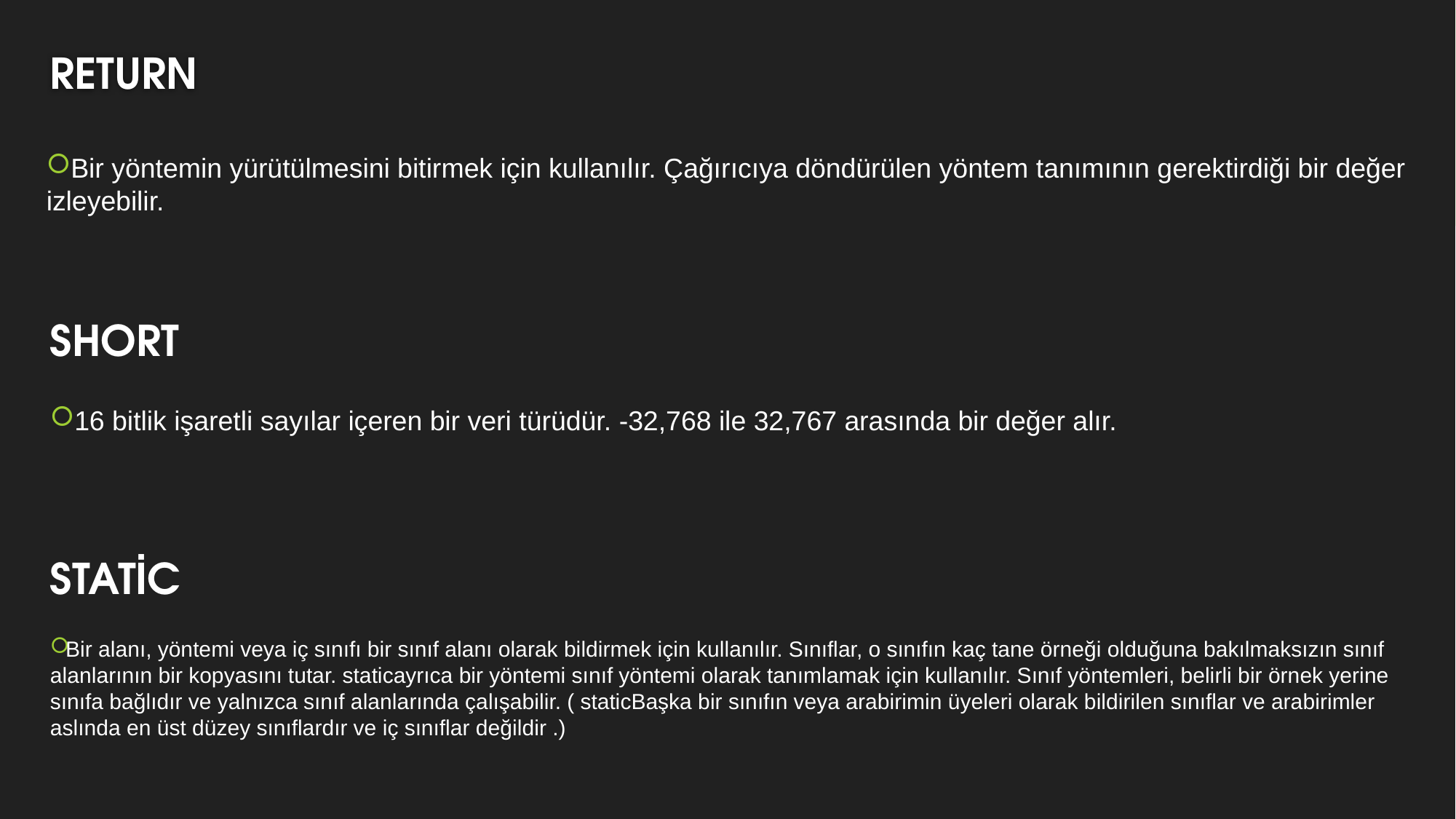

# RETURN
Bir yöntemin yürütülmesini bitirmek için kullanılır. Çağırıcıya döndürülen yöntem tanımının gerektirdiği bir değer izleyebilir.

SHORT
16 bitlik işaretli sayılar içeren bir veri türüdür. -32,768 ile 32,767 arasında bir değer alır.

STATİC
Bir alanı, yöntemi veya iç sınıfı bir sınıf alanı olarak bildirmek için kullanılır. Sınıflar, o sınıfın kaç tane örneği olduğuna bakılmaksızın sınıf alanlarının bir kopyasını tutar. staticayrıca bir yöntemi sınıf yöntemi olarak tanımlamak için kullanılır. Sınıf yöntemleri, belirli bir örnek yerine sınıfa bağlıdır ve yalnızca sınıf alanlarında çalışabilir. ( staticBaşka bir sınıfın veya arabirimin üyeleri olarak bildirilen sınıflar ve arabirimler aslında en üst düzey sınıflardır ve iç sınıflar değildir .)